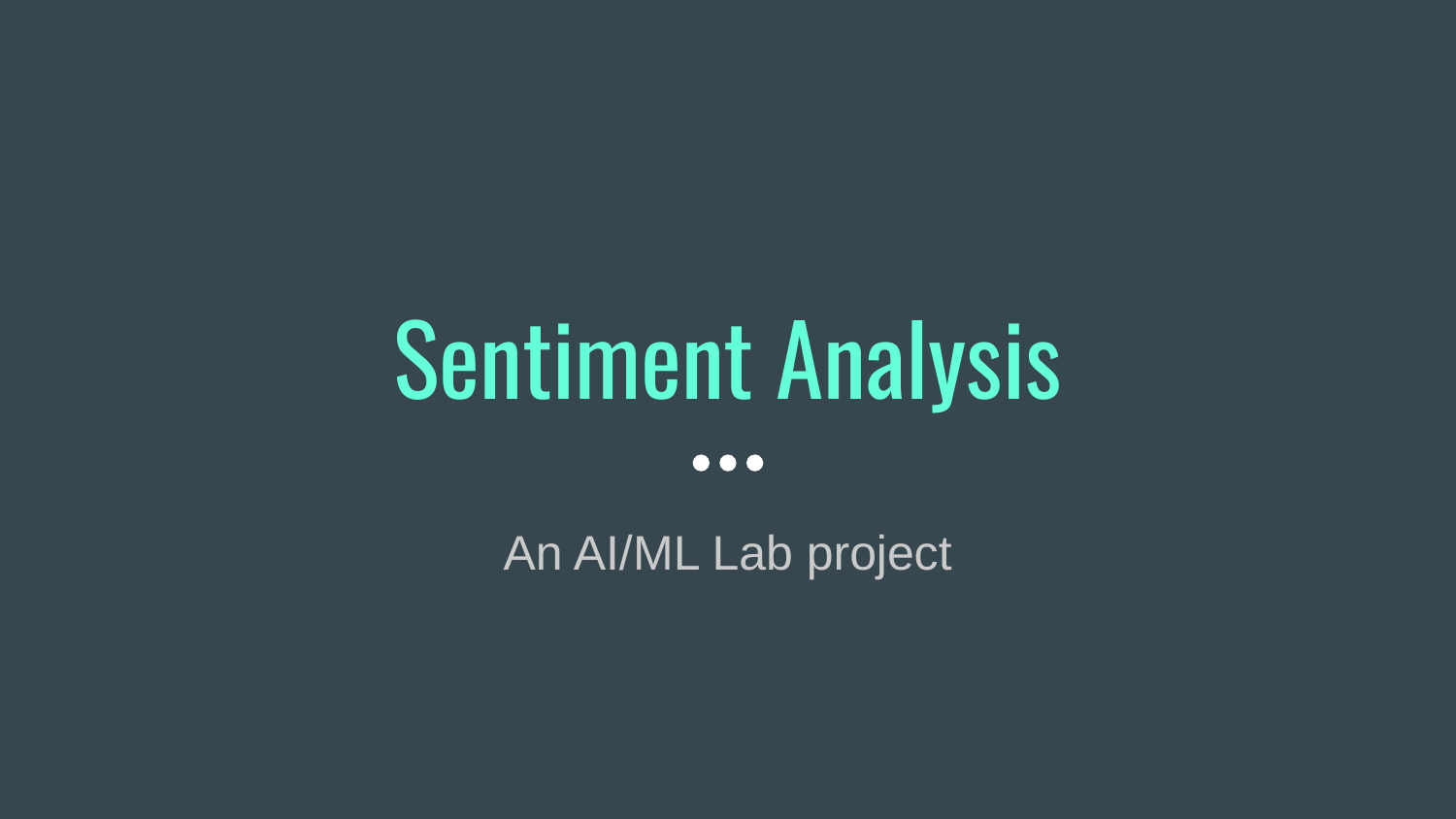

# Sentiment Analysis
An AI/ML Lab project